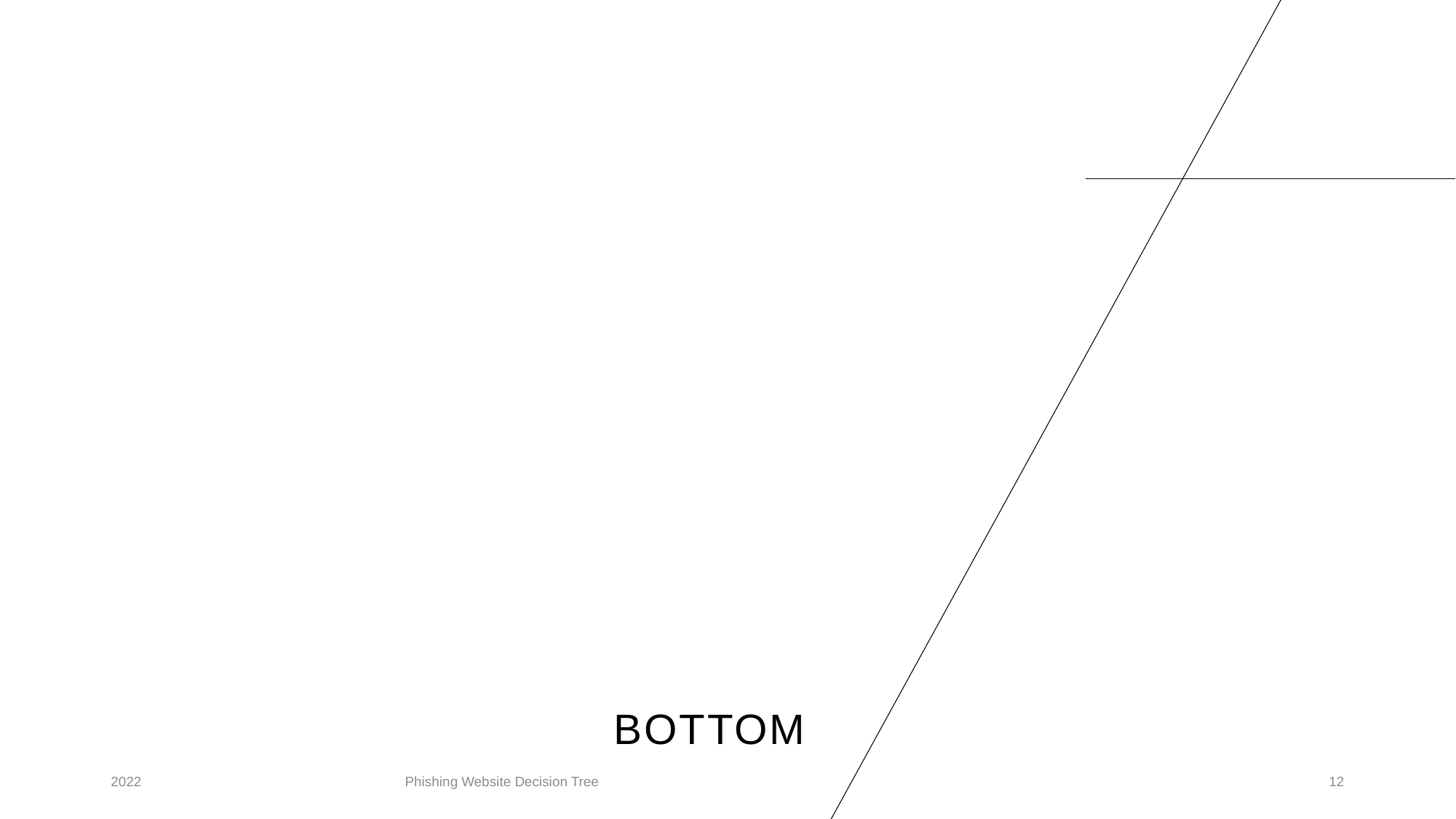

# Bottom
2022
Phishing Website Decision Tree
12